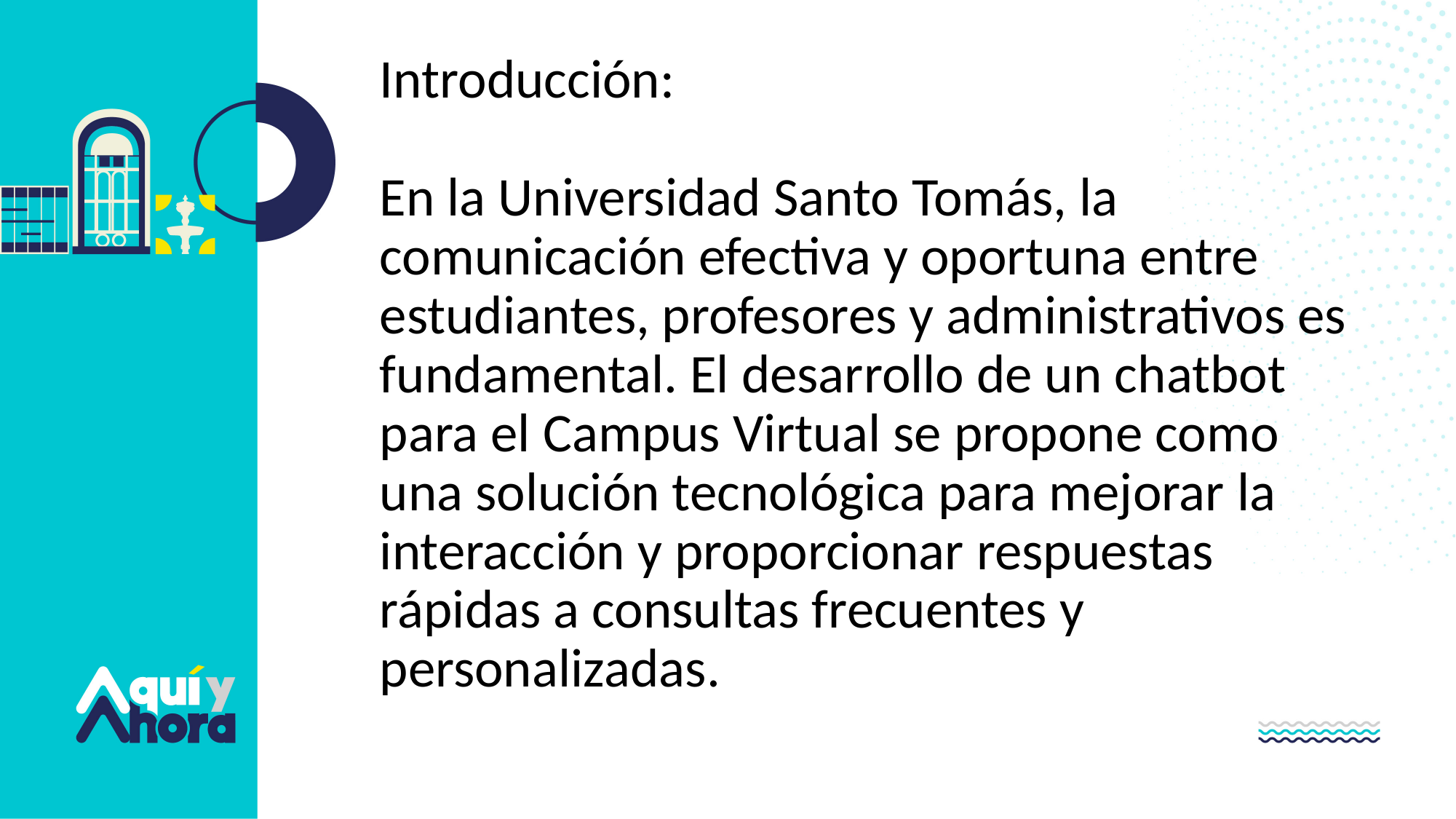

# Introducción: En la Universidad Santo Tomás, la comunicación efectiva y oportuna entre estudiantes, profesores y administrativos es fundamental. El desarrollo de un chatbot para el Campus Virtual se propone como una solución tecnológica para mejorar la interacción y proporcionar respuestas rápidas a consultas frecuentes y personalizadas.